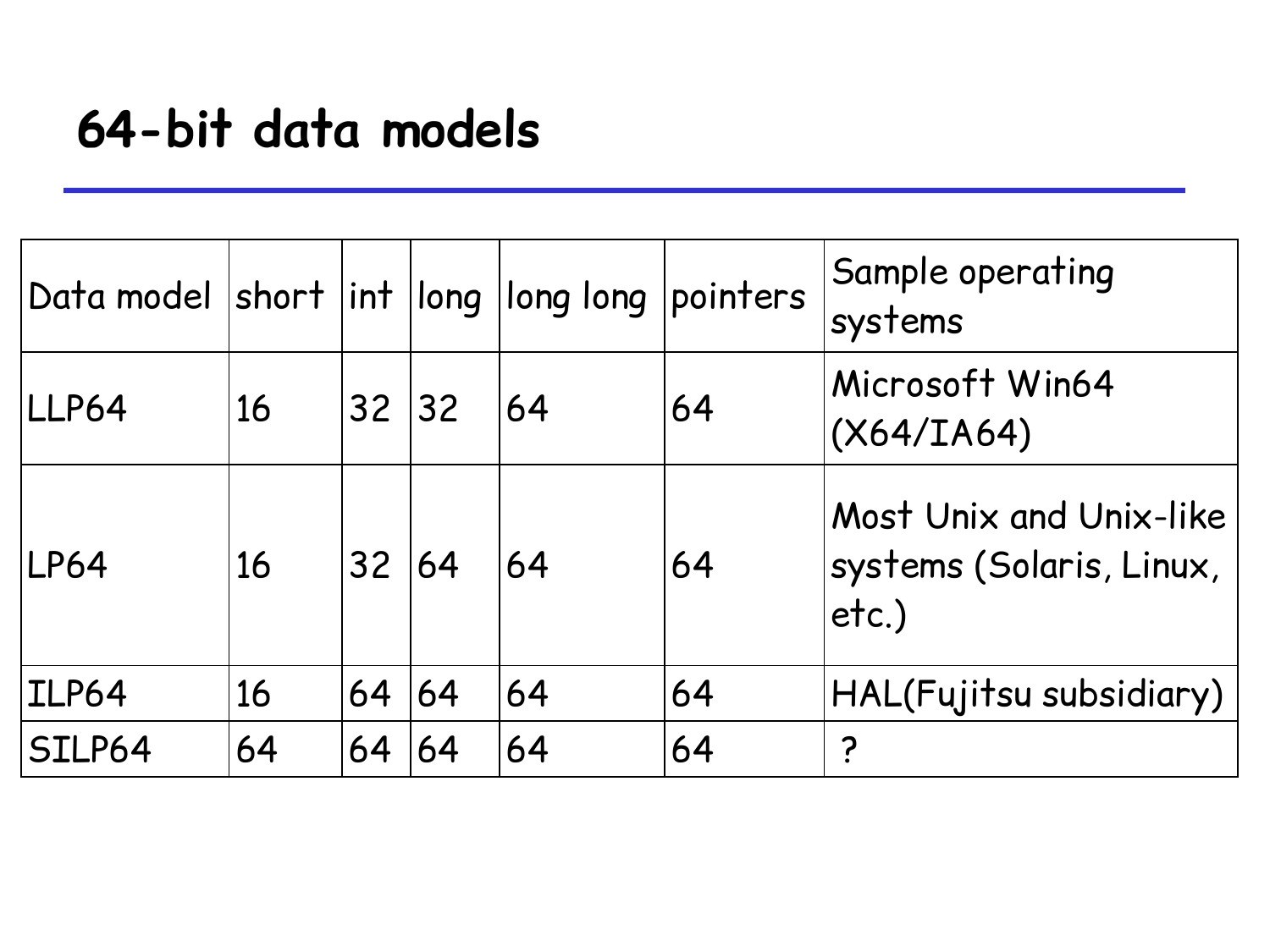

# 64-bit data models
| Data model | short | int | long | long long | pointers | Sample operating systems |
| --- | --- | --- | --- | --- | --- | --- |
| LLP64 | 16 | 32 | 32 | 64 | 64 | Microsoft Win64 (X64/IA64) |
| LP64 | 16 | 32 | 64 | 64 | 64 | Most Unix and Unix-like systems (Solaris, Linux, etc.) |
| ILP64 | 16 | 64 | 64 | 64 | 64 | HAL(Fujitsu subsidiary) |
| SILP64 | 64 | 64 | 64 | 64 | 64 | ? |
45